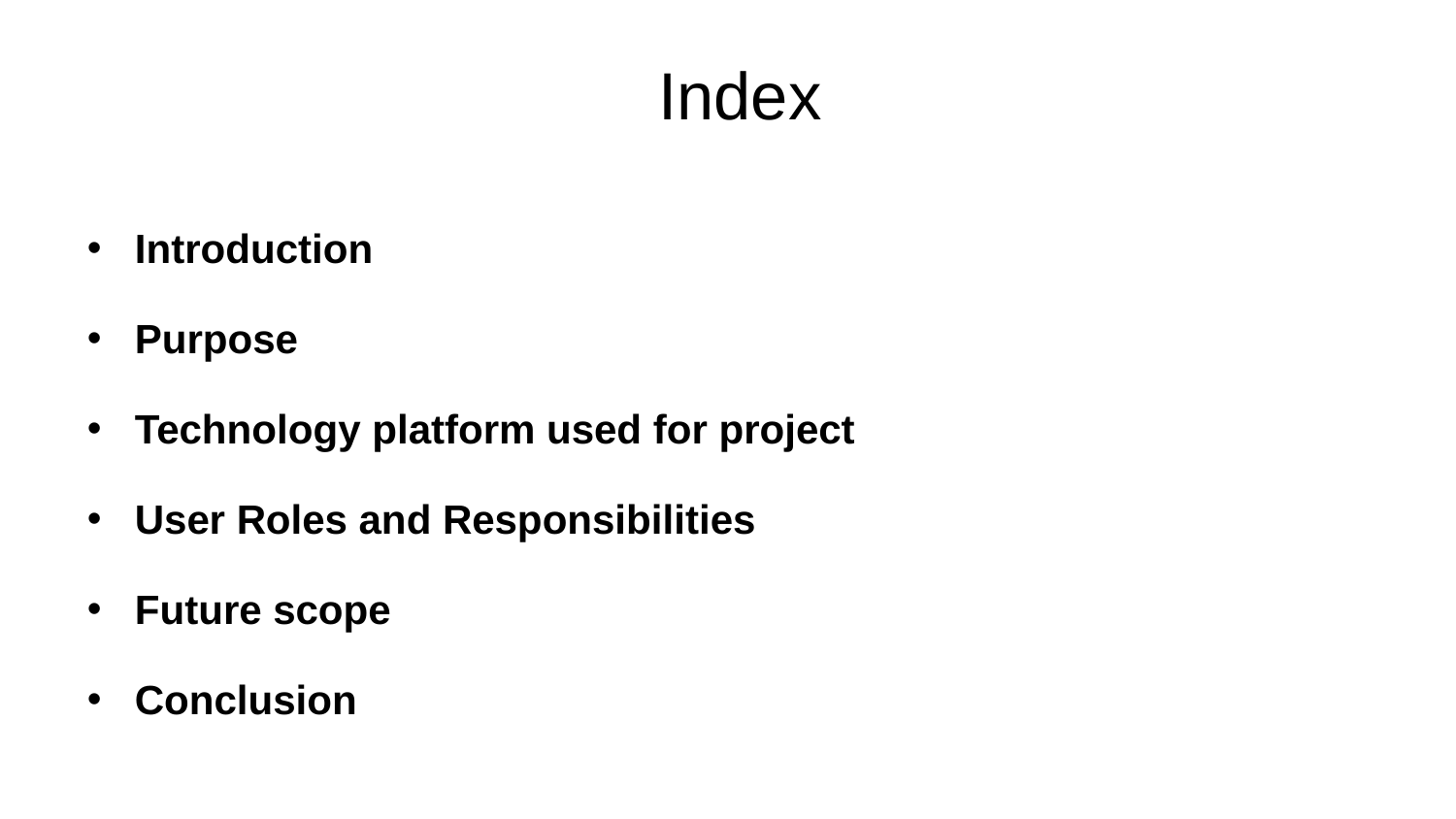

# Index
Introduction
Purpose
Technology platform used for project
User Roles and Responsibilities
Future scope
Conclusion